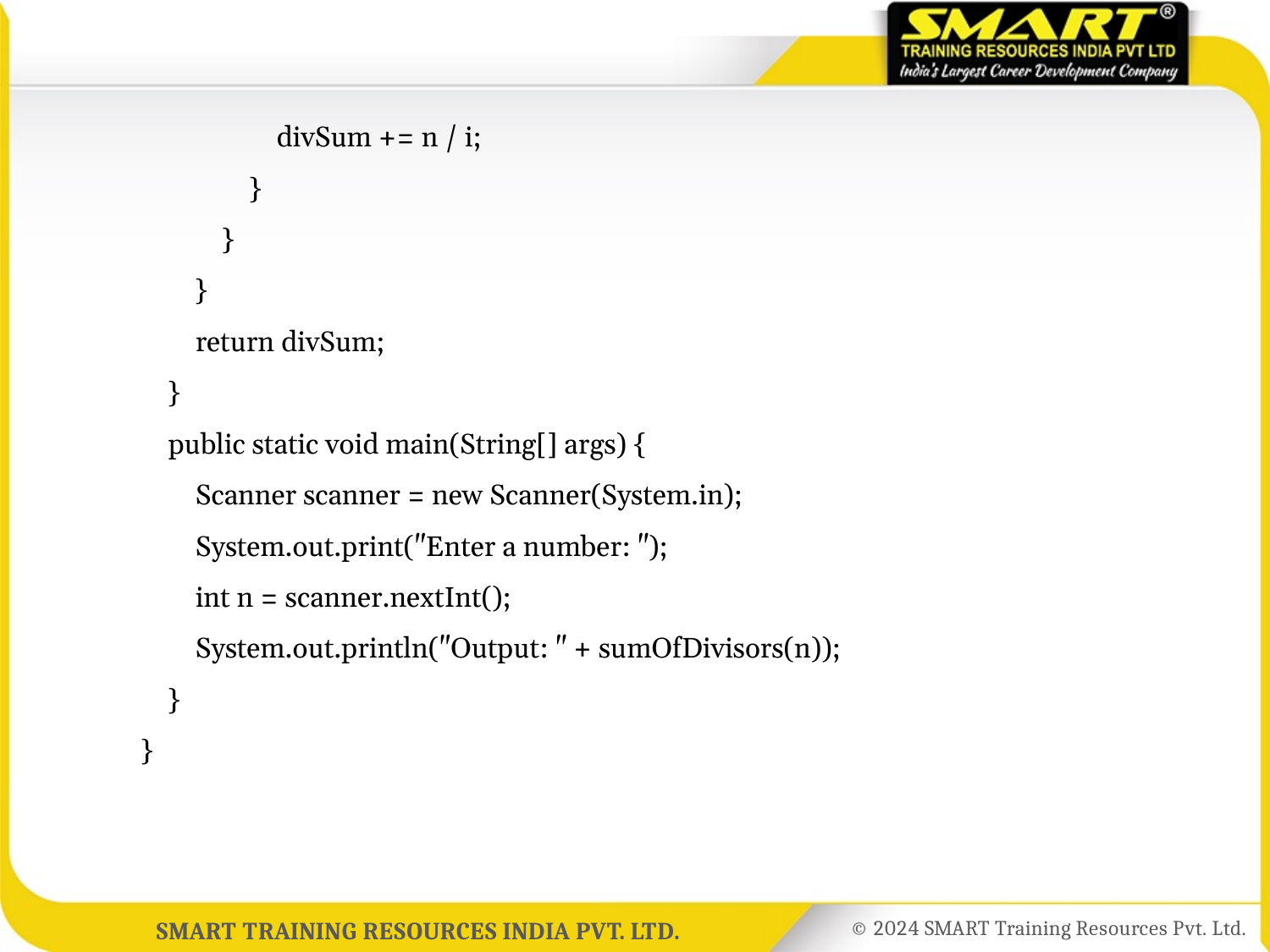

divSum += n / i;
	                }
	            }
	        }
	        return divSum;
	    }
	    public static void main(String[] args) {
	        Scanner scanner = new Scanner(System.in);
	        System.out.print("Enter a number: ");
	        int n = scanner.nextInt();
	        System.out.println("Output: " + sumOfDivisors(n));
	    }
	}